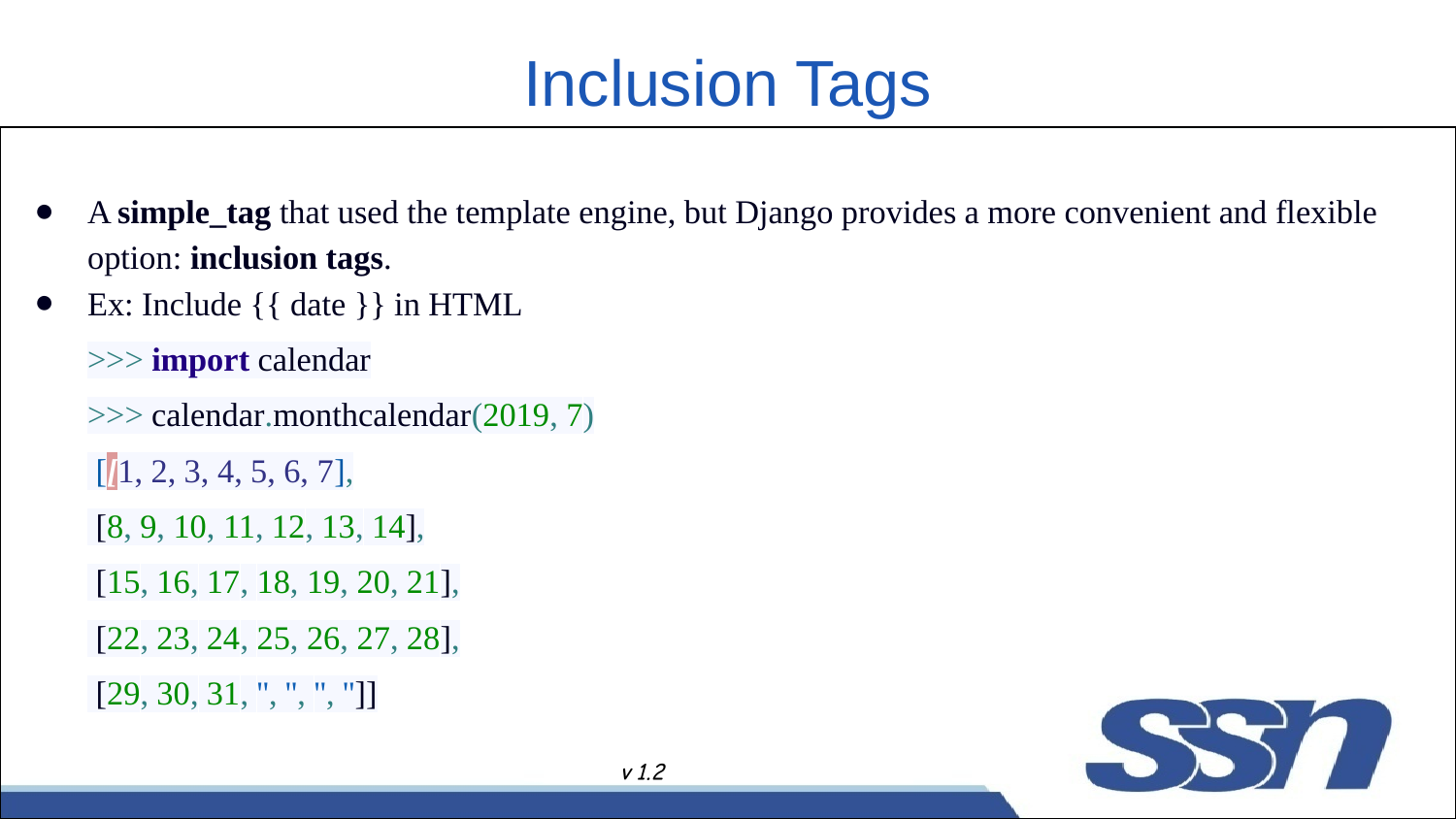

# Inclusion Tags

A simple_tag that used the template engine, but Django provides a more convenient and flexible option: inclusion tags.
Ex: Include {{ date }} in HTML
>>> import calendar
>>> calendar.monthcalendar(2019, 7)
 [[1, 2, 3, 4, 5, 6, 7],
 [8, 9, 10, 11, 12, 13, 14],
 [15, 16, 17, 18, 19, 20, 21],
 [22, 23, 24, 25, 26, 27, 28],
 [29, 30, 31, '', '', '', '']]